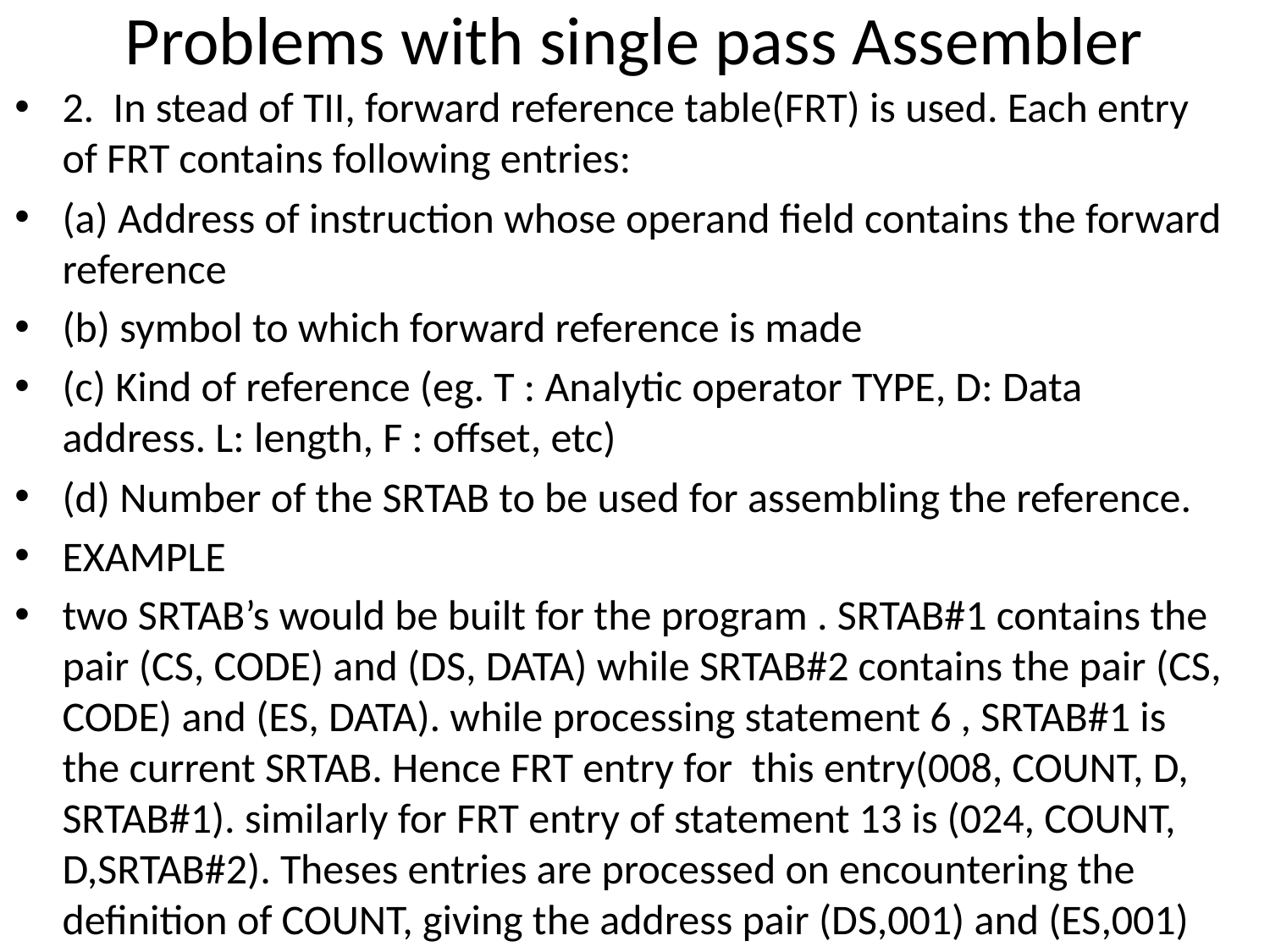

# Problems with single pass Assembler
2.  In stead of TII, forward reference table(FRT) is used. Each entry of FRT contains following entries:
(a) Address of instruction whose operand field contains the forward reference
(b) symbol to which forward reference is made
(c) Kind of reference (eg. T : Analytic operator TYPE, D: Data address. L: length, F : offset, etc)
(d) Number of the SRTAB to be used for assembling the reference.
EXAMPLE
two SRTAB’s would be built for the program . SRTAB#1 contains the pair (CS, CODE) and (DS, DATA) while SRTAB#2 contains the pair (CS, CODE) and (ES, DATA). while processing statement 6 , SRTAB#1 is the current SRTAB. Hence FRT entry for  this entry(008, COUNT, D, SRTAB#1). similarly for FRT entry of statement 13 is (024, COUNT, D,SRTAB#2). Theses entries are processed on encountering the definition of COUNT, giving the address pair (DS,001) and (ES,001)